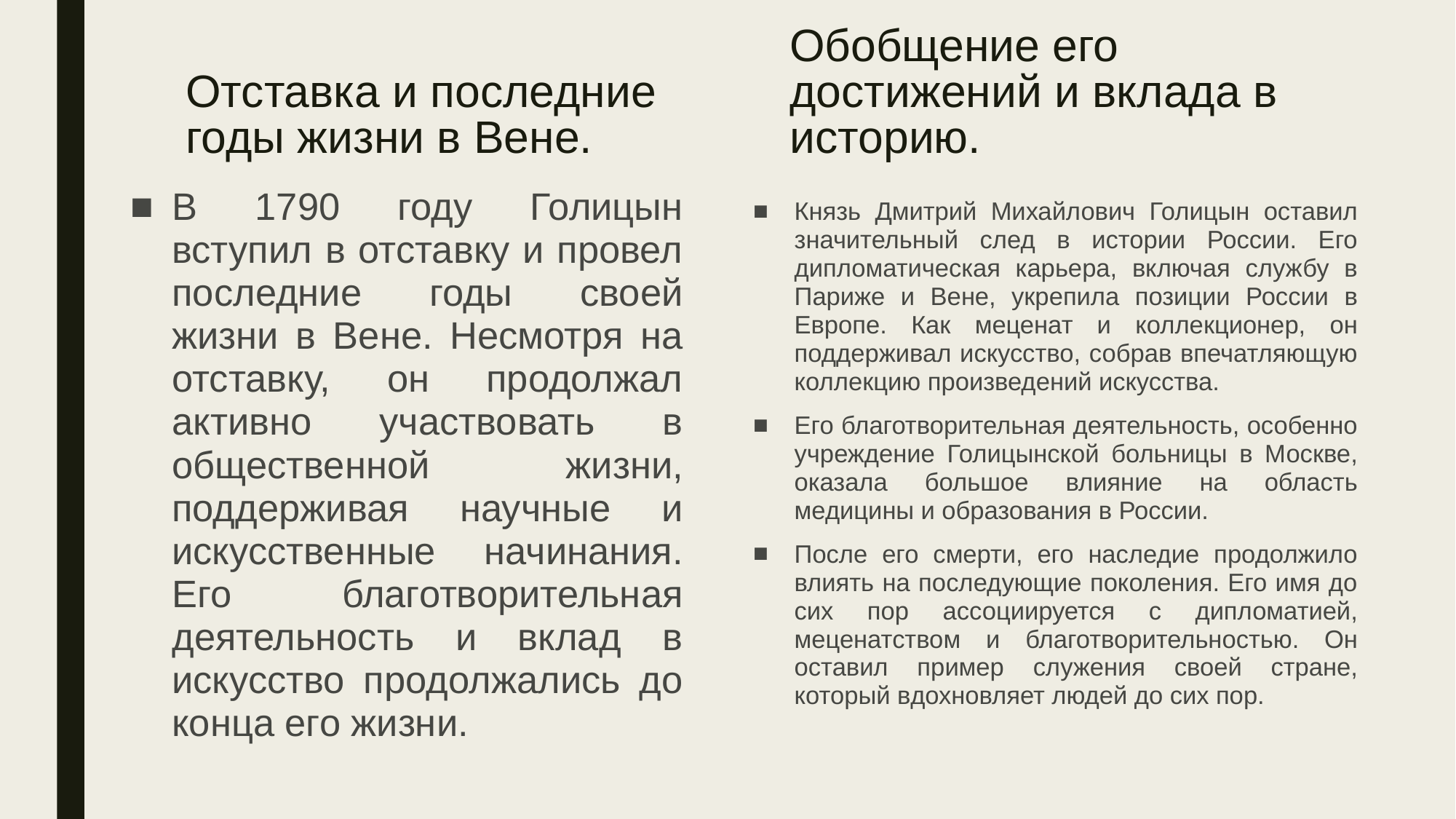

Отставка и последние годы жизни в Вене.
Обобщение его достижений и вклада в историю.
В 1790 году Голицын вступил в отставку и провел последние годы своей жизни в Вене. Несмотря на отставку, он продолжал активно участвовать в общественной жизни, поддерживая научные и искусственные начинания. Его благотворительная деятельность и вклад в искусство продолжались до конца его жизни.

Князь Дмитрий Михайлович Голицын оставил значительный след в истории России. Его дипломатическая карьера, включая службу в Париже и Вене, укрепила позиции России в Европе. Как меценат и коллекционер, он поддерживал искусство, собрав впечатляющую коллекцию произведений искусства.
Его благотворительная деятельность, особенно учреждение Голицынской больницы в Москве, оказала большое влияние на область медицины и образования в России.
После его смерти, его наследие продолжило влиять на последующие поколения. Его имя до сих пор ассоциируется с дипломатией, меценатством и благотворительностью. Он оставил пример служения своей стране, который вдохновляет людей до сих пор.